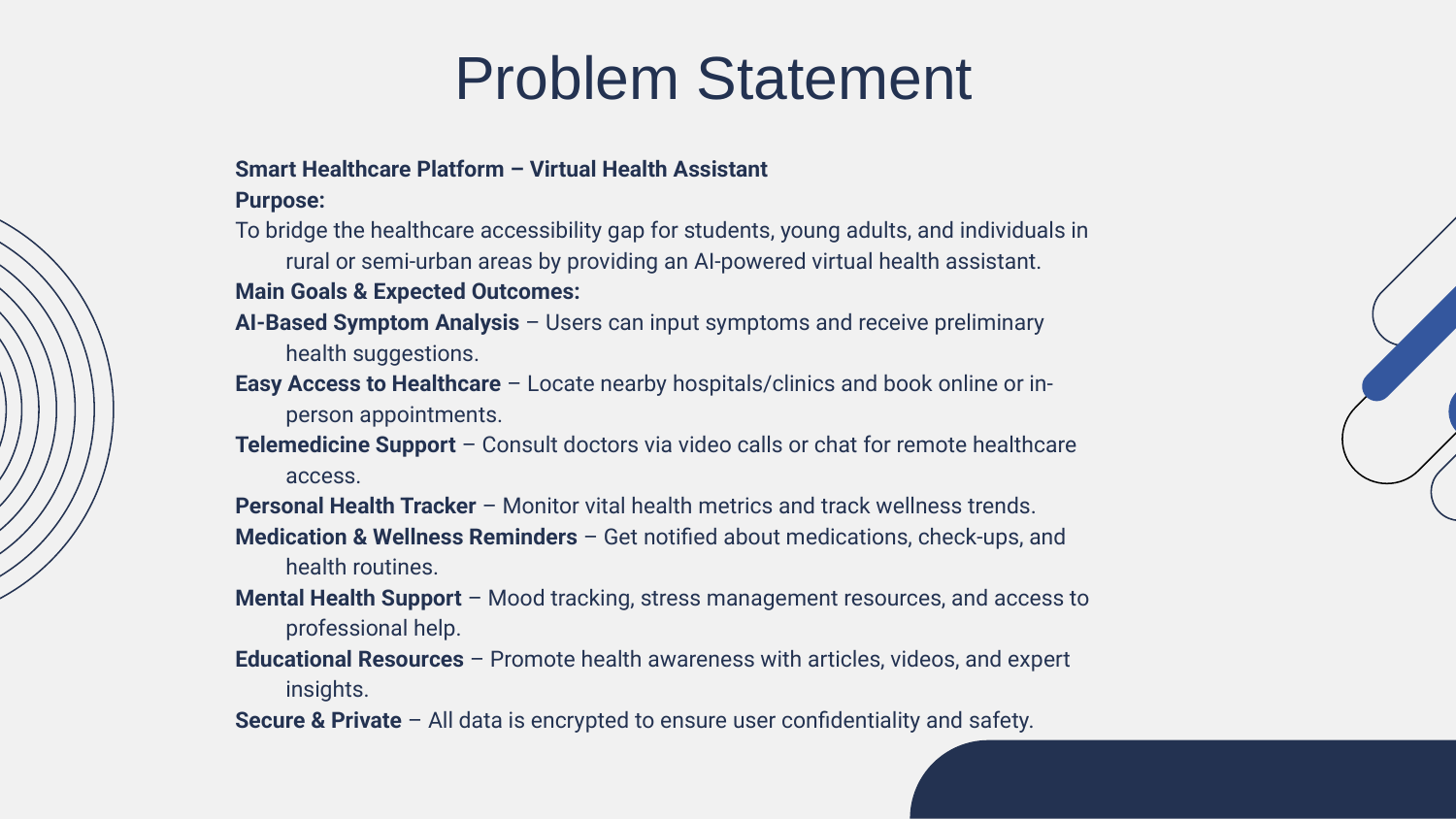

# Problem Statement
Smart Healthcare Platform – Virtual Health Assistant
Purpose:
To bridge the healthcare accessibility gap for students, young adults, and individuals in rural or semi-urban areas by providing an AI-powered virtual health assistant.
Main Goals & Expected Outcomes:
AI-Based Symptom Analysis – Users can input symptoms and receive preliminary health suggestions.
Easy Access to Healthcare – Locate nearby hospitals/clinics and book online or in-person appointments.
Telemedicine Support – Consult doctors via video calls or chat for remote healthcare access.
Personal Health Tracker – Monitor vital health metrics and track wellness trends.
Medication & Wellness Reminders – Get notified about medications, check-ups, and health routines.
Mental Health Support – Mood tracking, stress management resources, and access to professional help.
Educational Resources – Promote health awareness with articles, videos, and expert insights.
Secure & Private – All data is encrypted to ensure user confidentiality and safety.